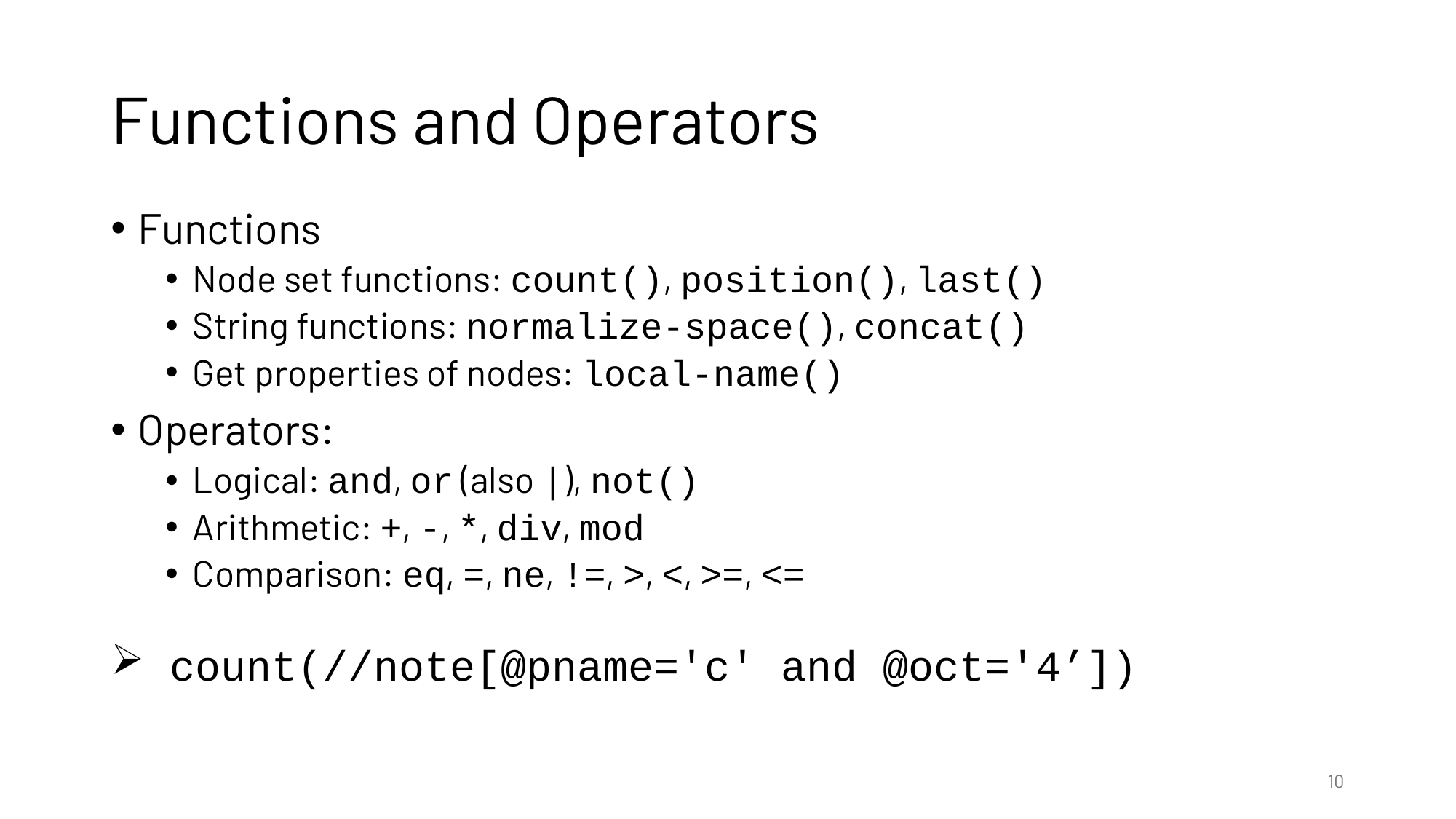

# Functions and Operators
Functions
Node set functions: count(), position(), last()
String functions: normalize-space(), concat()
Get properties of nodes: local-name()
Operators:
Logical: and, or (also |), not()
Arithmetic: +, -, *, div, mod
Comparison: eq, =, ne, !=, >, <, >=, <=

 count(//note[@pname='c' and @oct='4’])
10